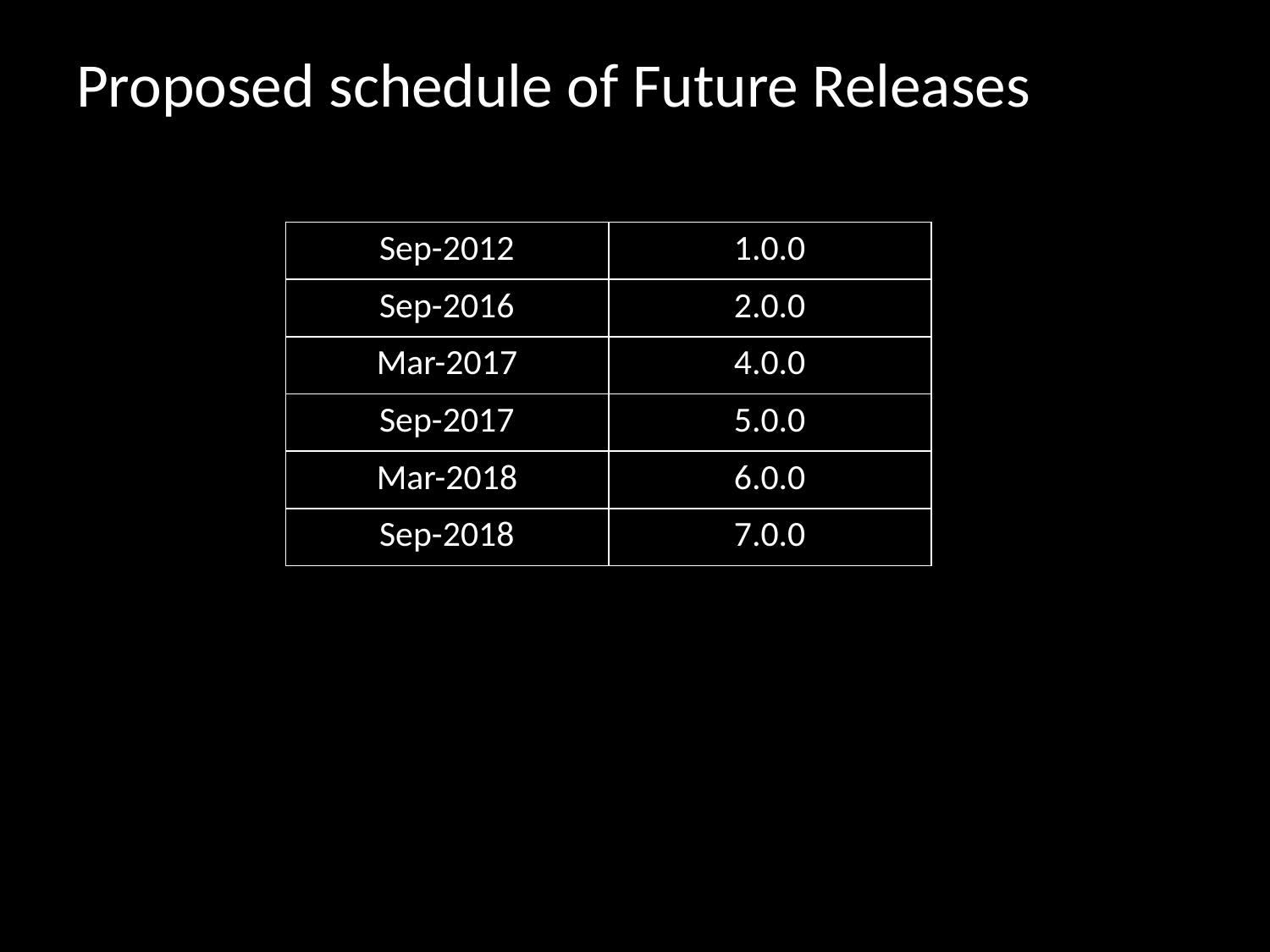

# Proposed schedule of Future Releases
| Sep-2012 | 1.0.0 |
| --- | --- |
| Sep-2016 | 2.0.0 |
| Mar-2017 | 4.0.0 |
| Sep-2017 | 5.0.0 |
| Mar-2018 | 6.0.0 |
| Sep-2018 | 7.0.0 |